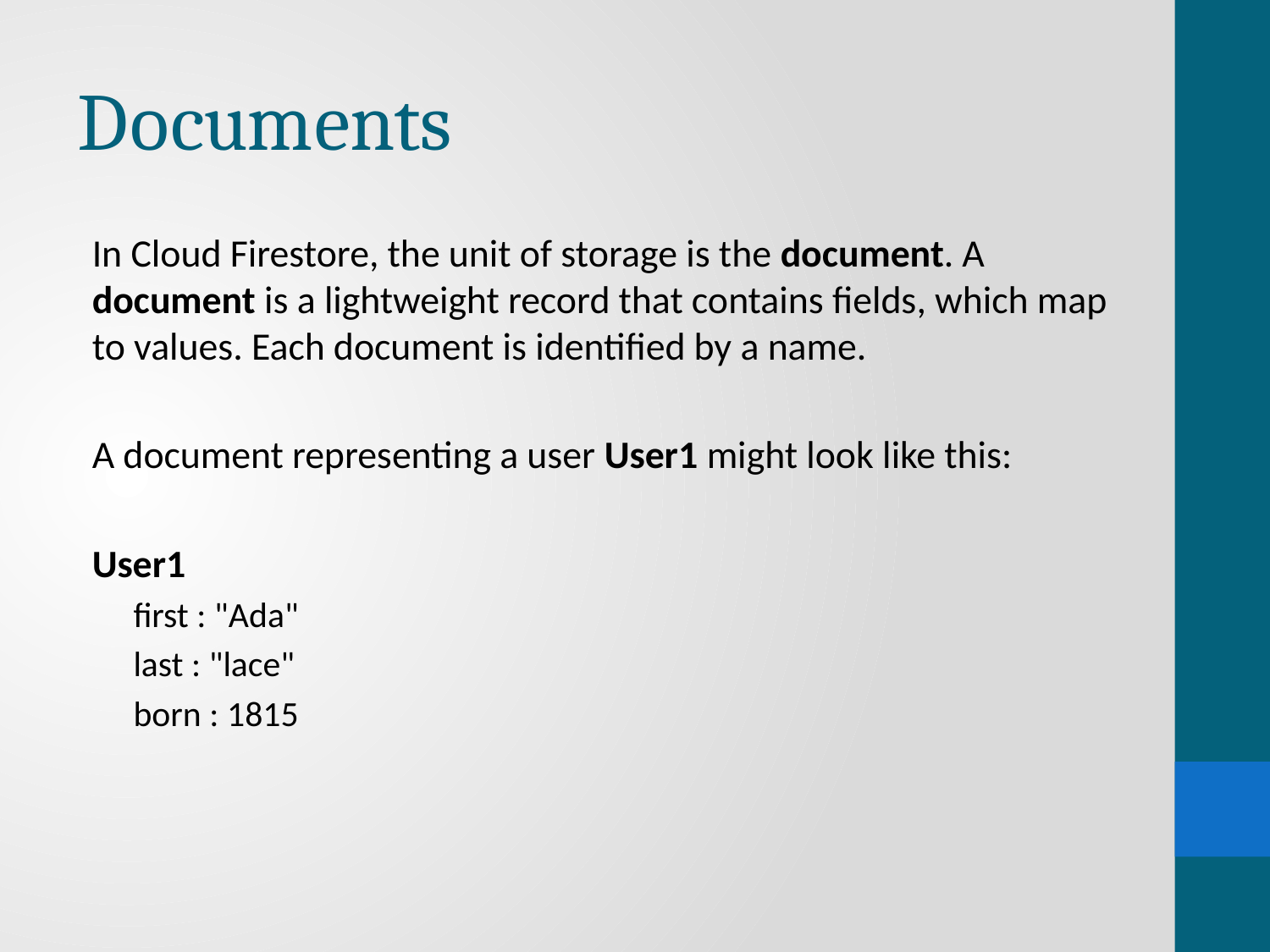

# Documents
In Cloud Firestore, the unit of storage is the document. A document is a lightweight record that contains fields, which map to values. Each document is identified by a name.

A document representing a user User1 might look like this:

User1
first : "Ada"
last : "lace"
born : 1815